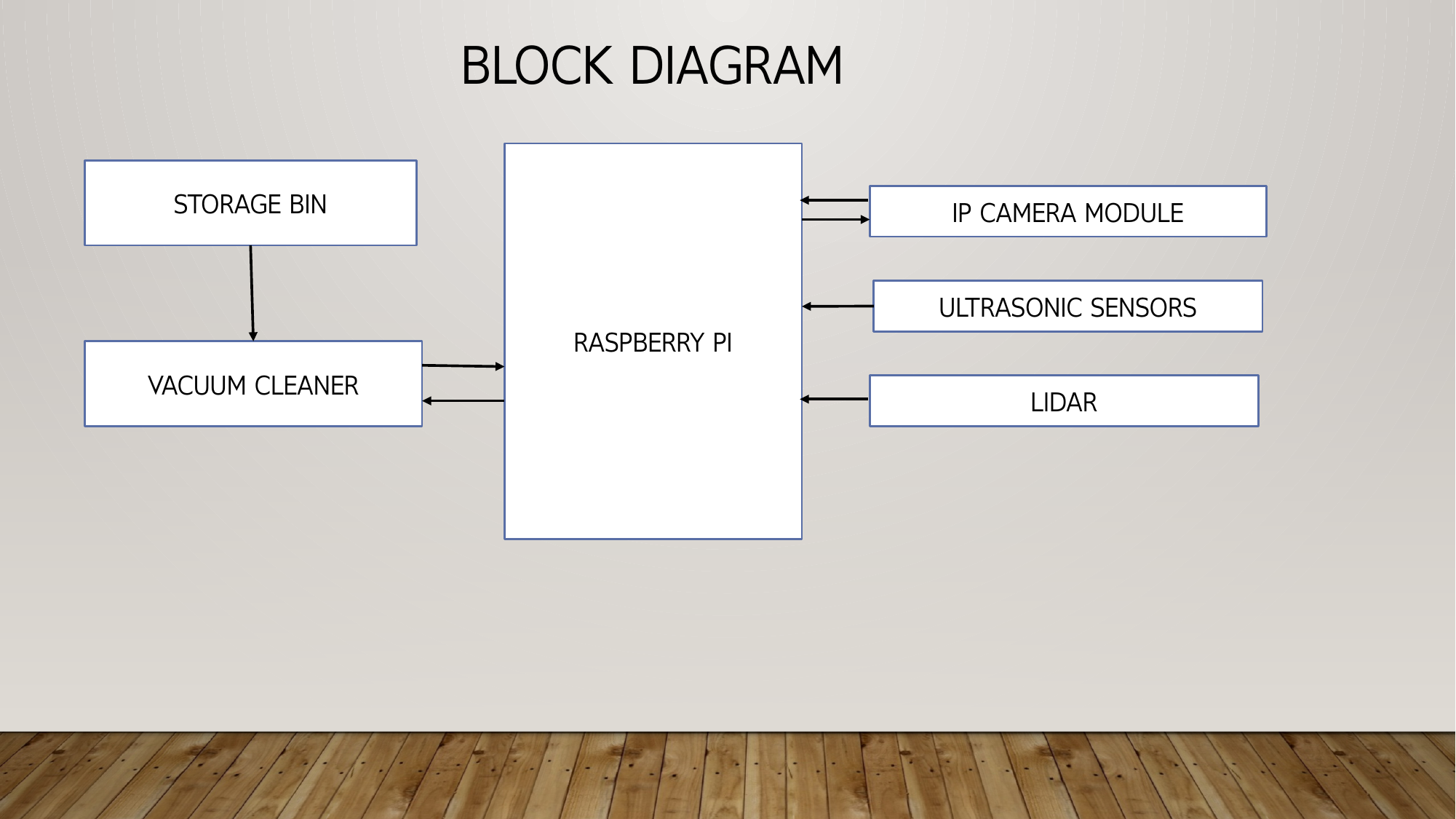

BLOCK DIAGRAM
RASPBERRY PI
STORAGE BIN
IP CAMERA MODULE
ULTRASONIC SENSORS
VACUUM CLEANER
LIDAR